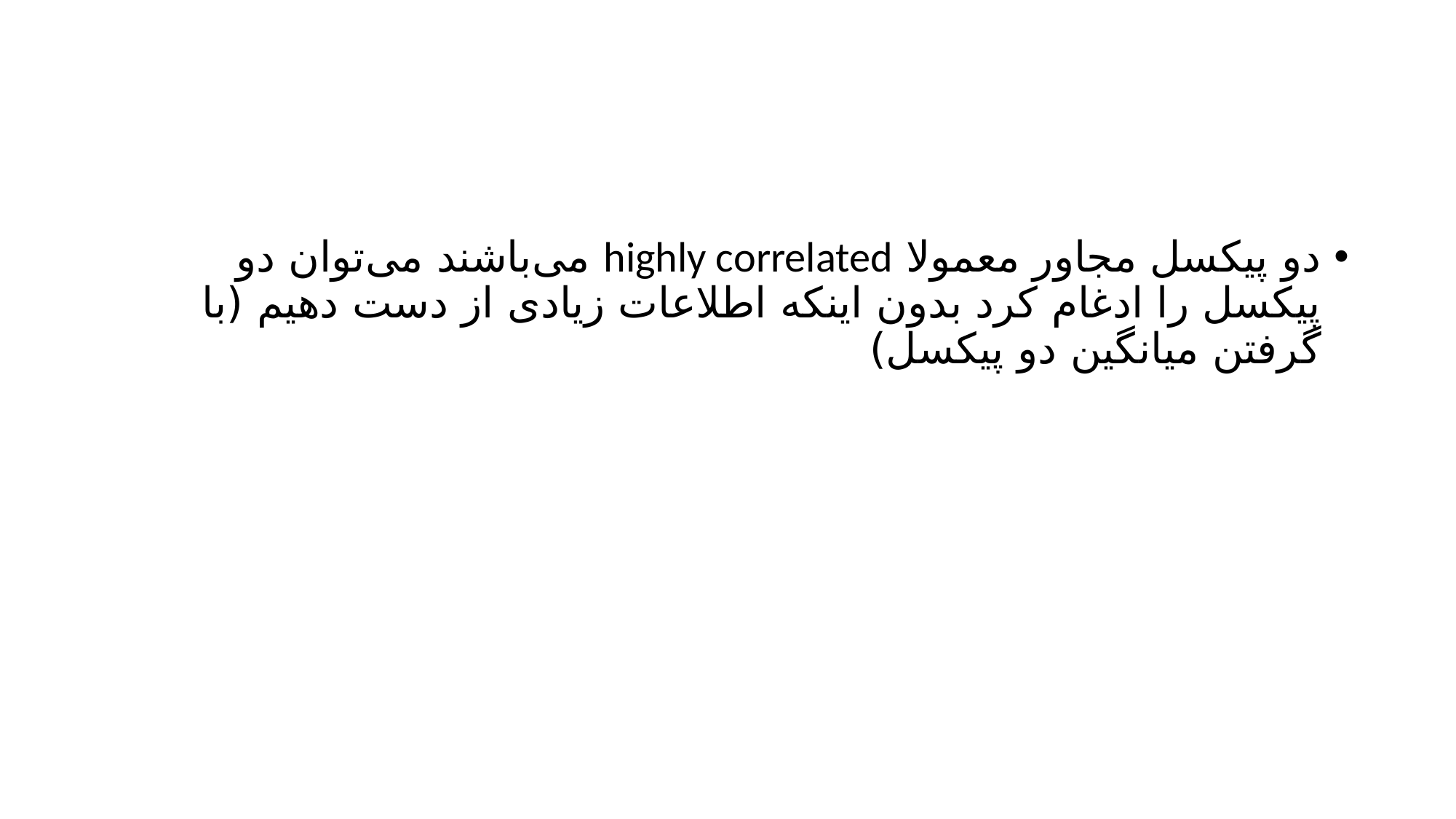

دو پیکسل مجاور معمولا highly correlated می‌باشند می‌توان دو پیکسل را ادغام کرد بدون اینکه اطلاعات زیادی از دست دهیم (با گرفتن میانگین دو پیکسل)